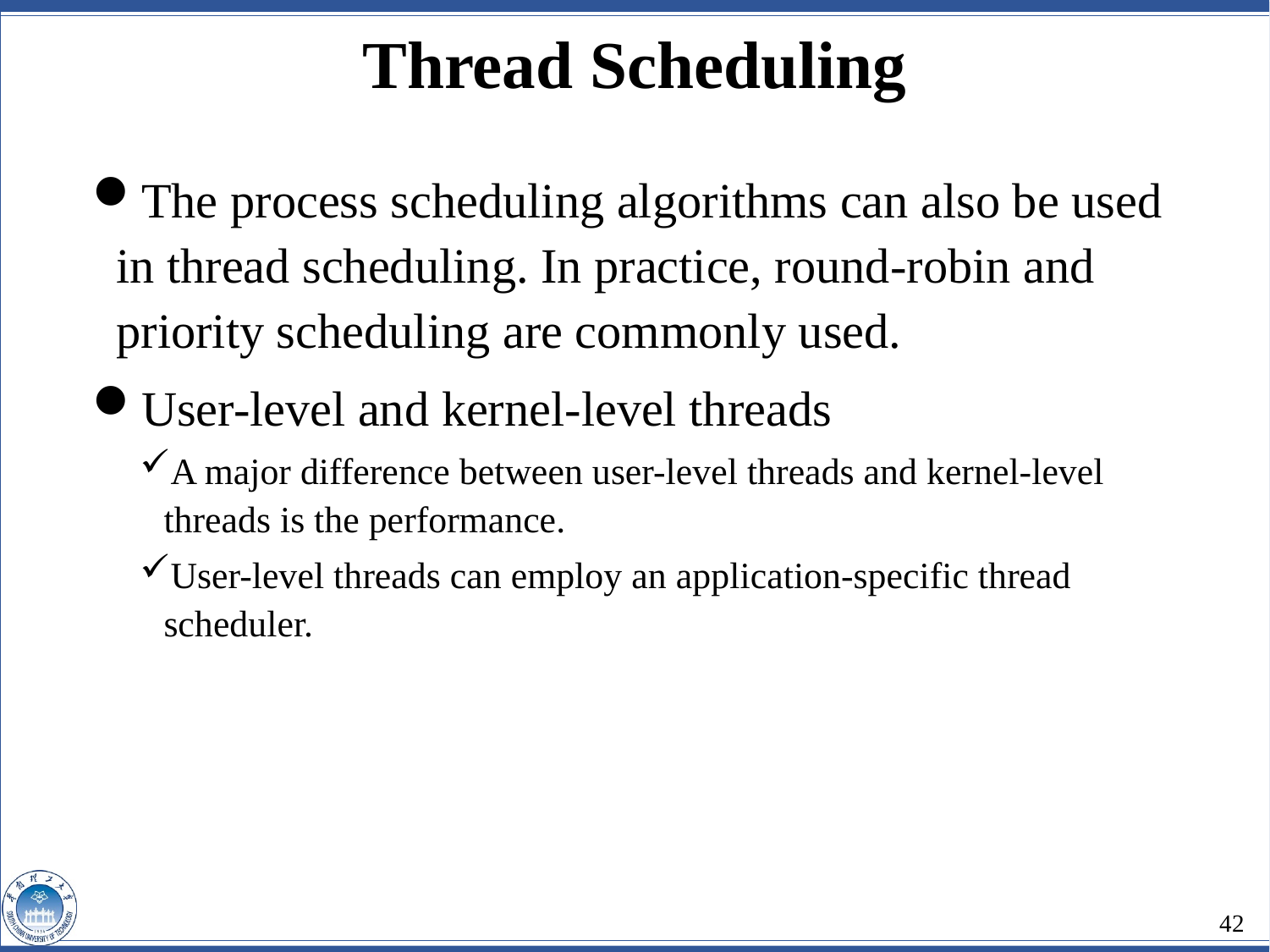

Thread Scheduling
The process scheduling algorithms can also be used in thread scheduling. In practice, round-robin and priority scheduling are commonly used.
User-level and kernel-level threads
A major difference between user-level threads and kernel-level threads is the performance.
User-level threads can employ an application-specific thread scheduler.
42